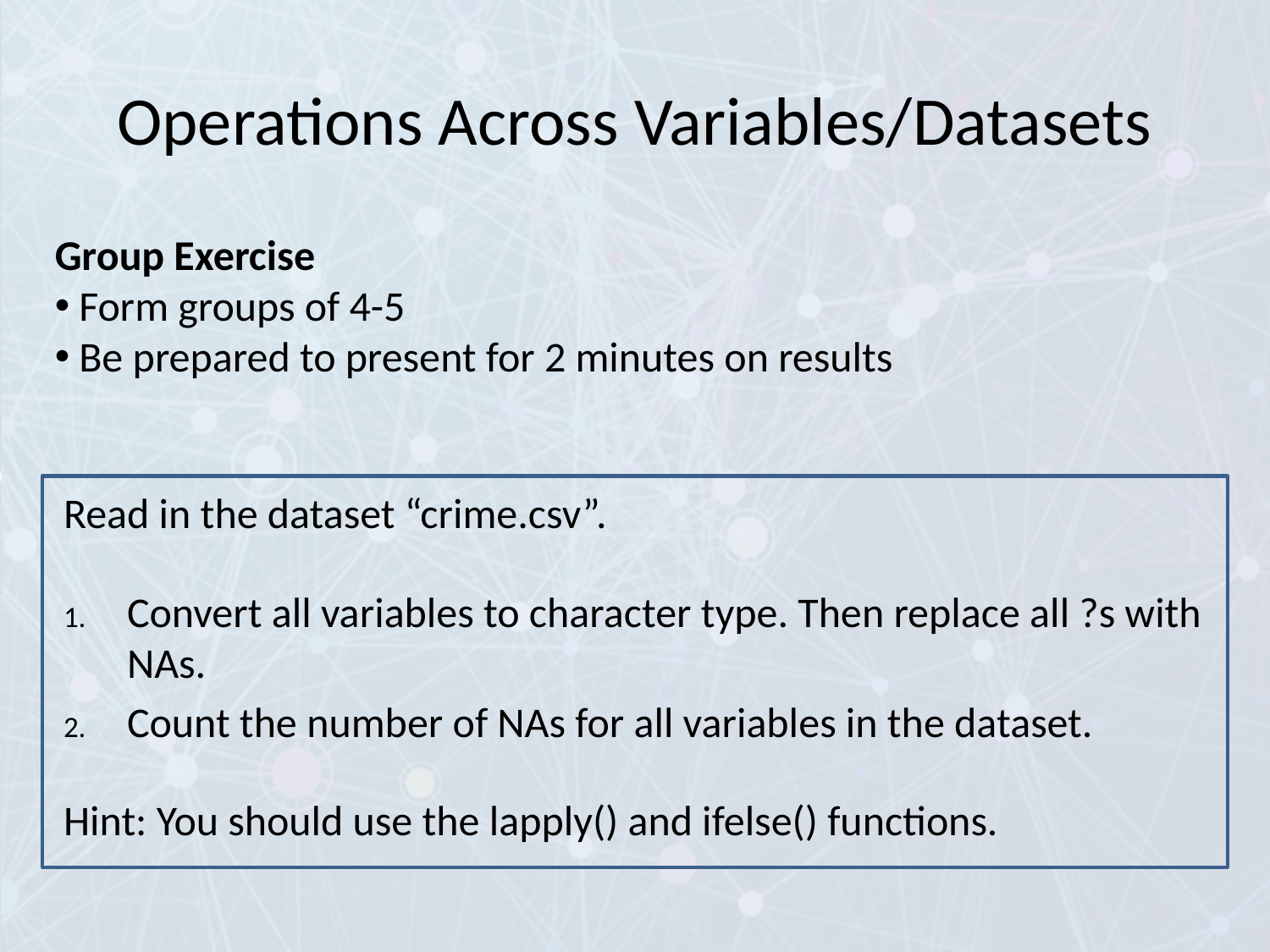

# Operations Across Variables/Datasets
Group Exercise
 Form groups of 4-5
 Be prepared to present for 2 minutes on results

Read in the dataset “crime.csv”.

Convert all variables to character type. Then replace all ?s with NAs.
Count the number of NAs for all variables in the dataset.

Hint: You should use the lapply() and ifelse() functions.